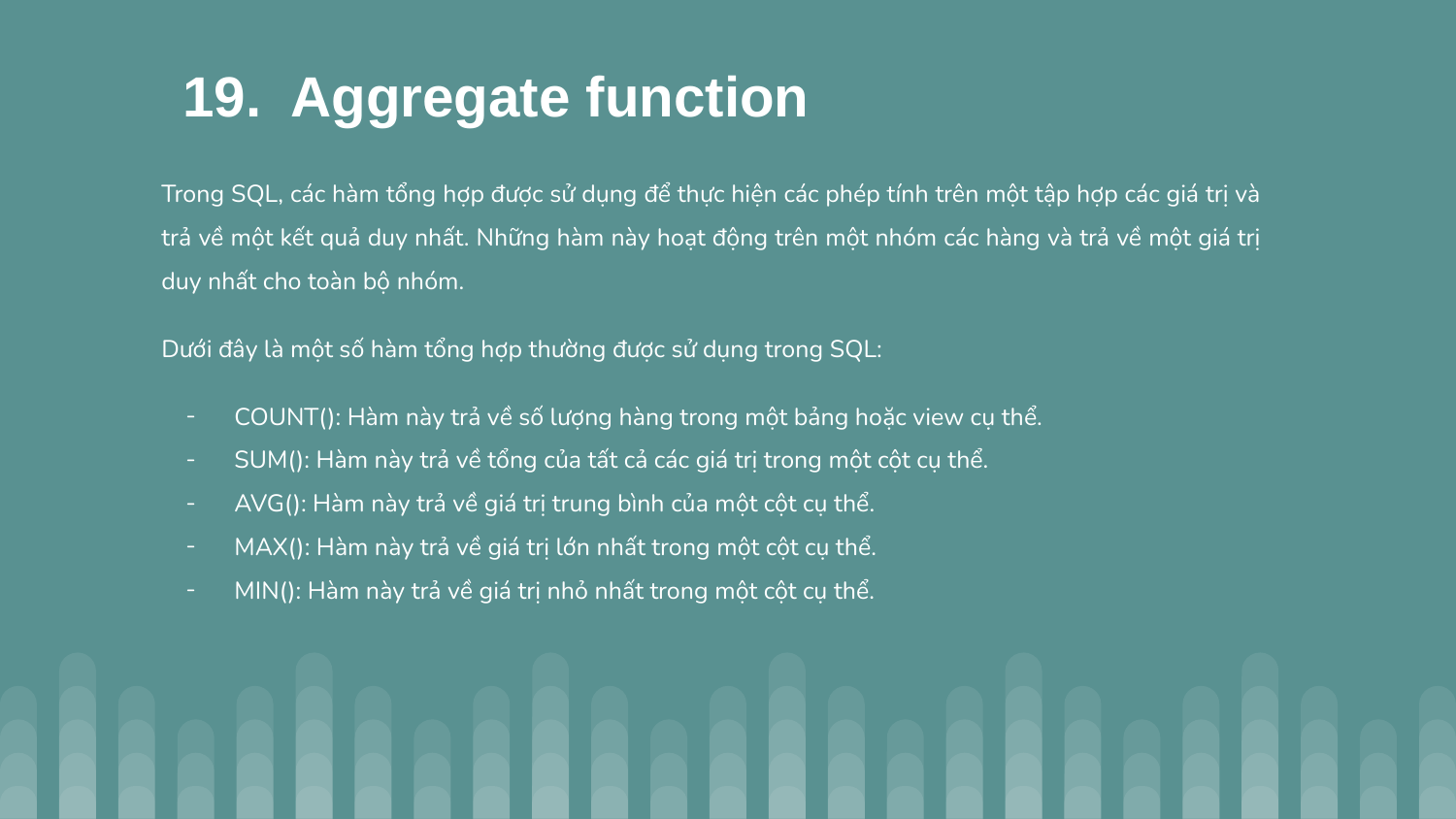

# 19.  Aggregate function
Trong SQL, các hàm tổng hợp được sử dụng để thực hiện các phép tính trên một tập hợp các giá trị và trả về một kết quả duy nhất. Những hàm này hoạt động trên một nhóm các hàng và trả về một giá trị duy nhất cho toàn bộ nhóm.
Dưới đây là một số hàm tổng hợp thường được sử dụng trong SQL:
COUNT(): Hàm này trả về số lượng hàng trong một bảng hoặc view cụ thể.
SUM(): Hàm này trả về tổng của tất cả các giá trị trong một cột cụ thể.
AVG(): Hàm này trả về giá trị trung bình của một cột cụ thể.
MAX(): Hàm này trả về giá trị lớn nhất trong một cột cụ thể.
MIN(): Hàm này trả về giá trị nhỏ nhất trong một cột cụ thể.